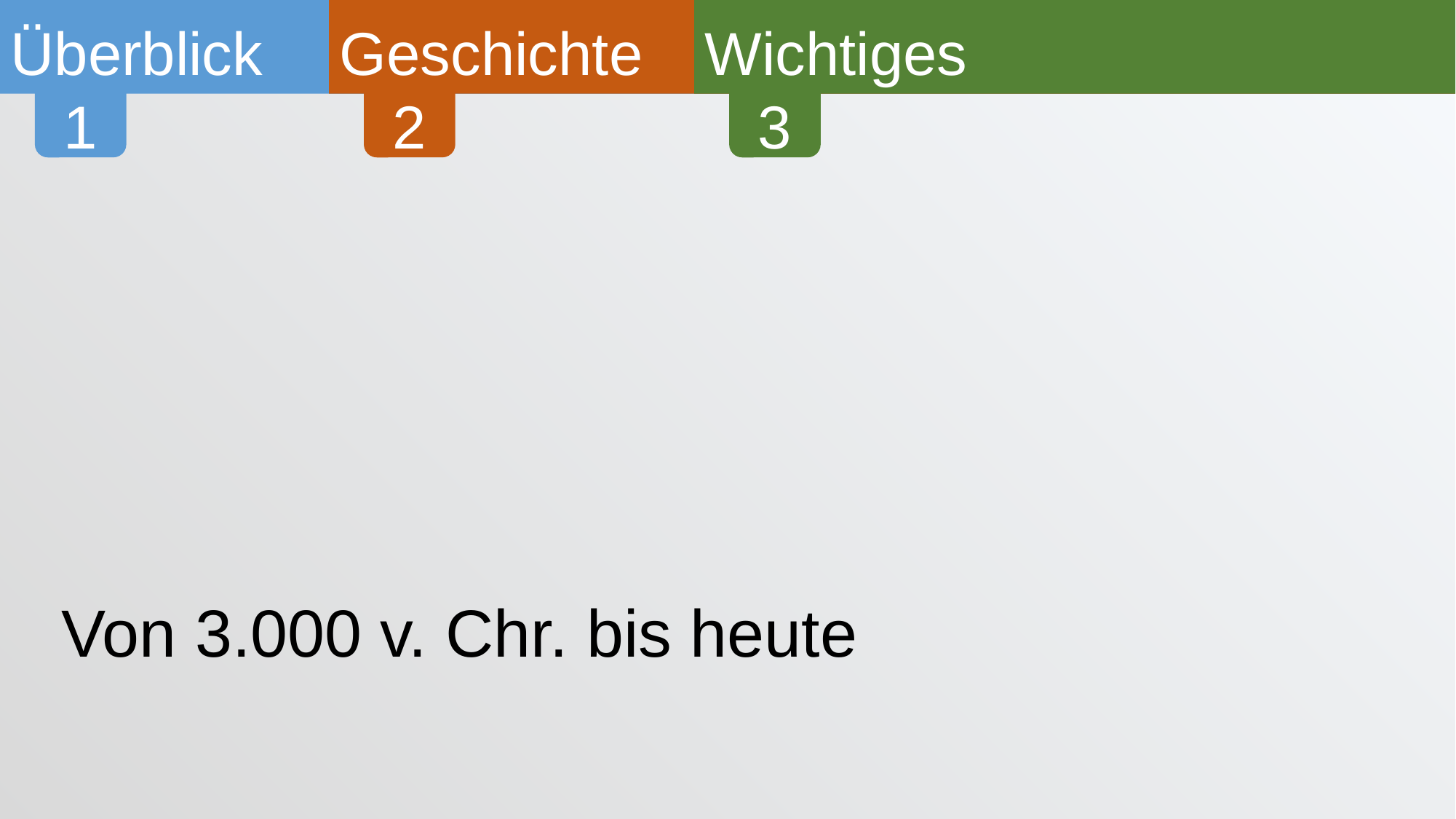

# Von 3.000 v. Chr. bis heute